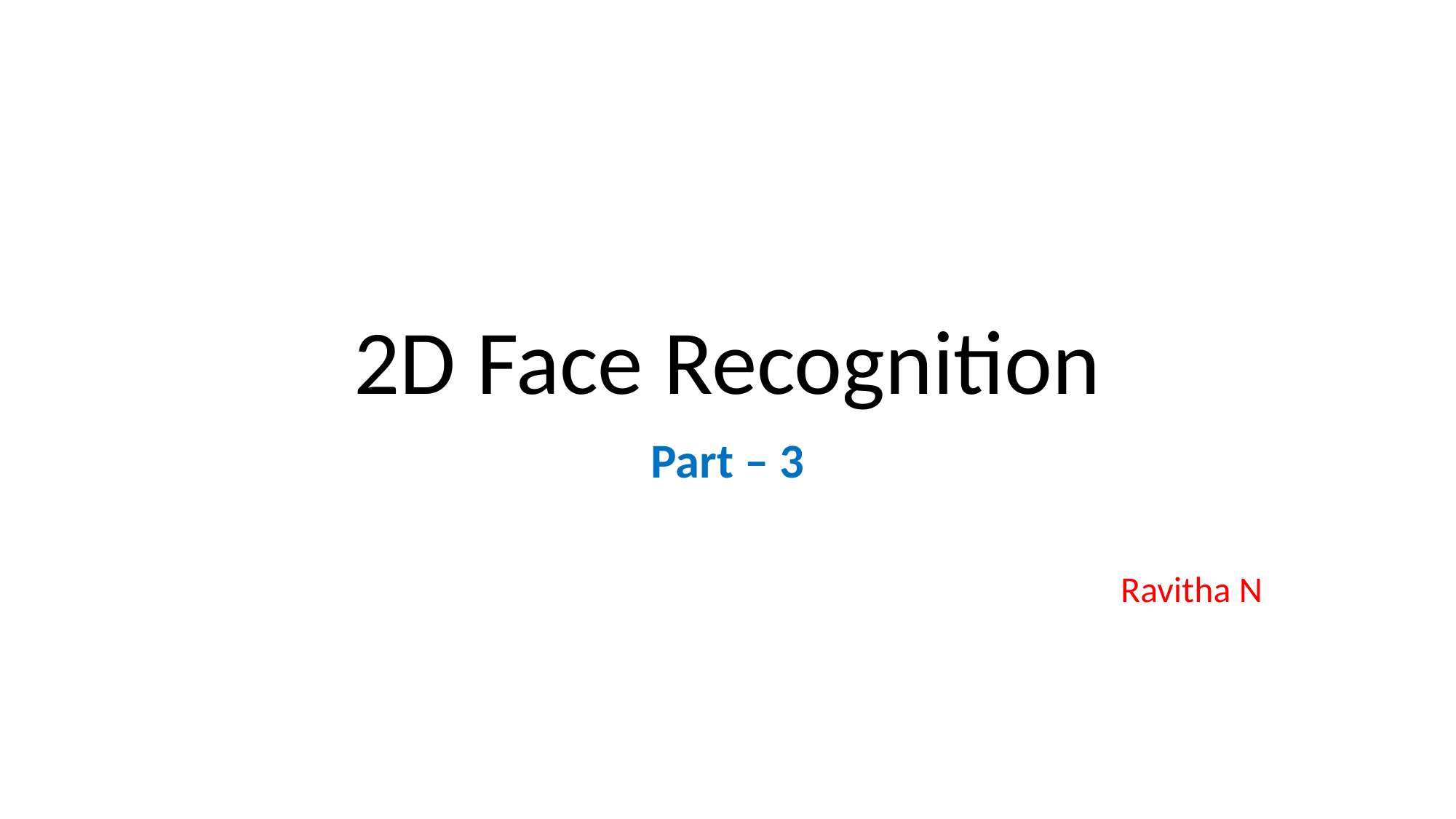

# 2D Face Recognition
Part – 3

Ravitha N